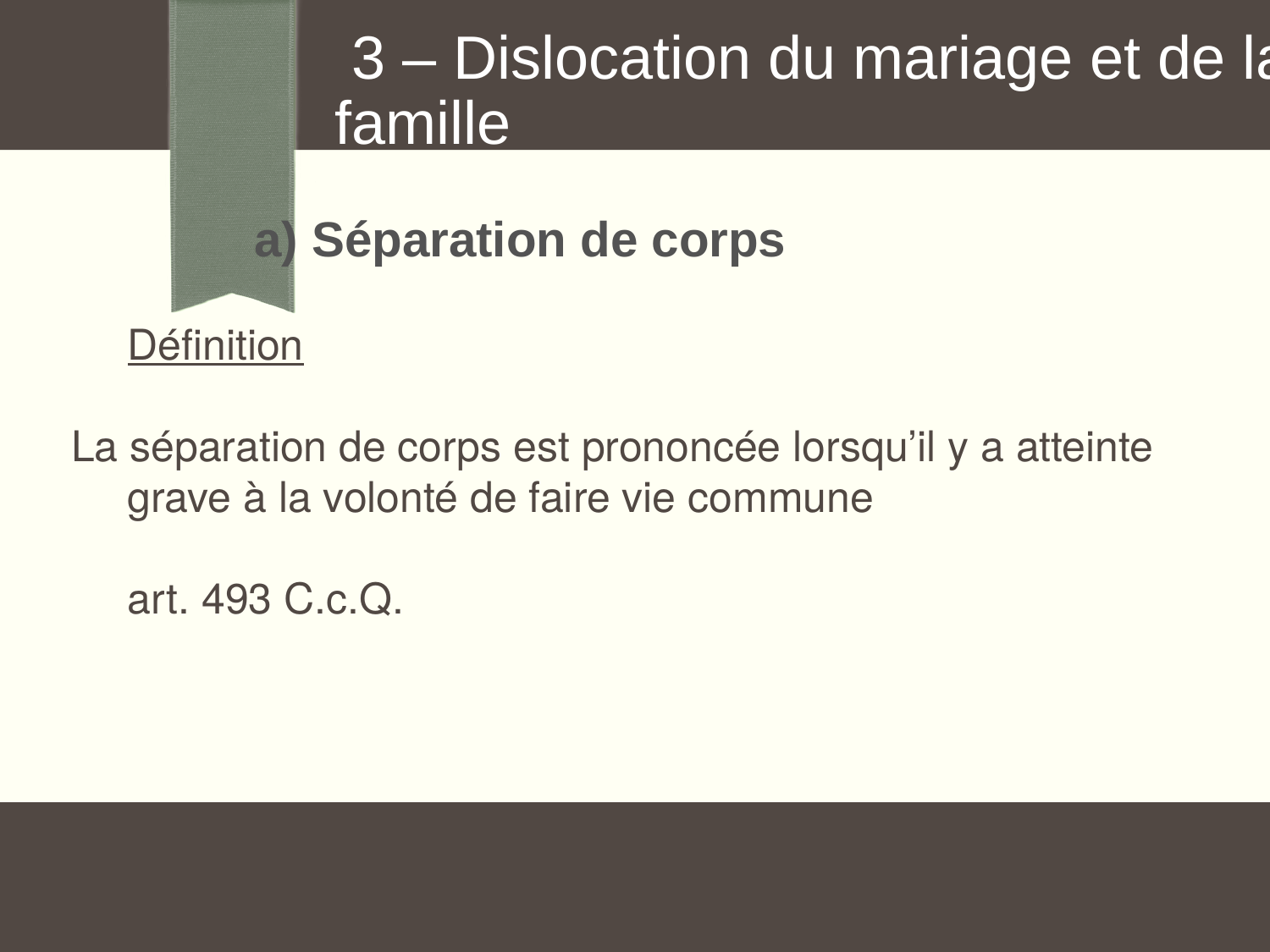

3 – Dislocation du mariage et de la famille

           a) Séparation de corps

	Définition

La séparation de corps est prononcée lorsqu’il y a atteinte grave à la volonté de faire vie commune

	art. 493 C.c.Q.